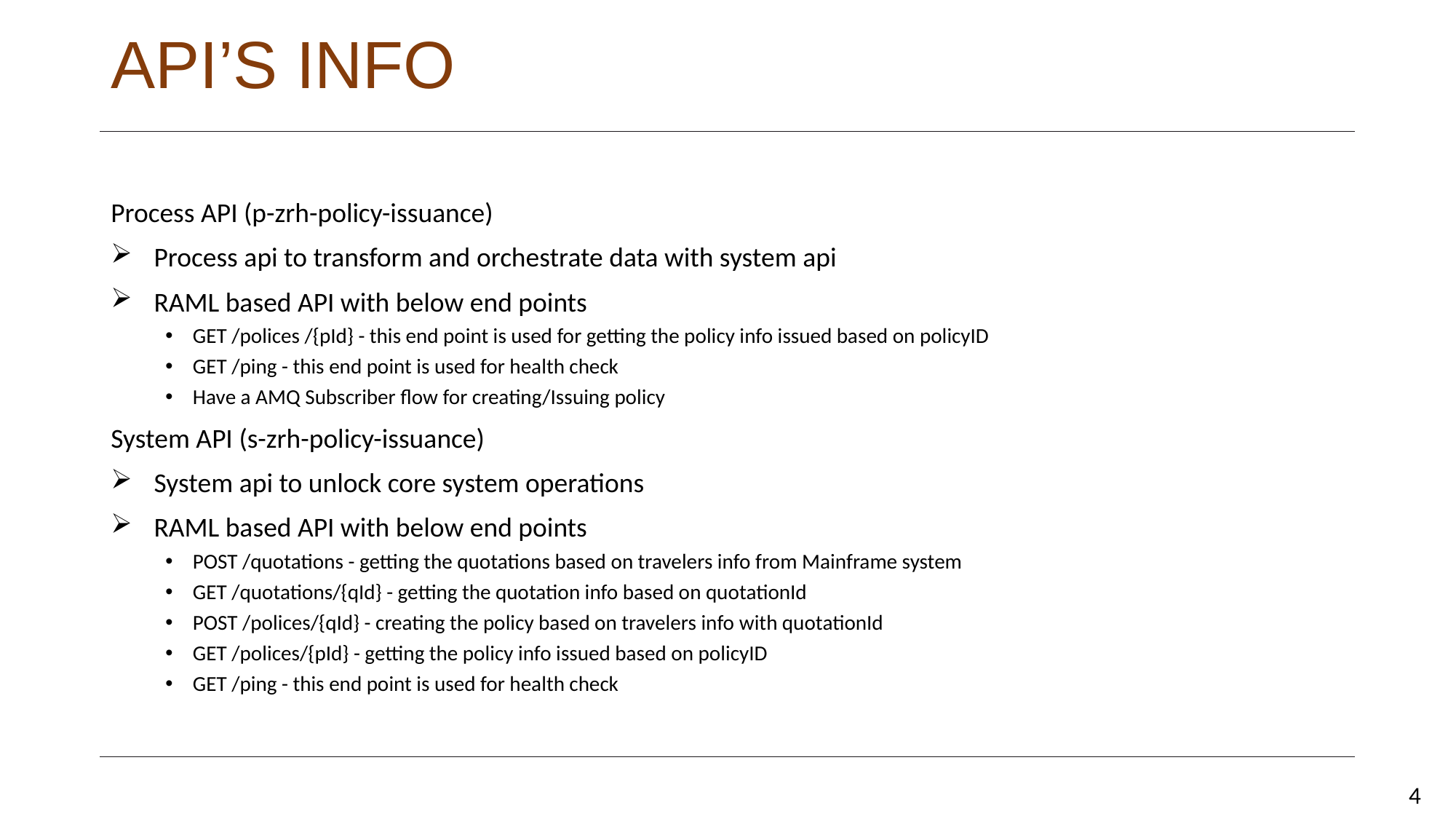

# API’s Info

Process API (p-zrh-policy-issuance)
Process api to transform and orchestrate data with system api
RAML based API with below end points
GET /polices /{pId} - this end point is used for getting the policy info issued based on policyID
GET /ping - this end point is used for health check
Have a AMQ Subscriber flow for creating/Issuing policy
System API (s-zrh-policy-issuance)
System api to unlock core system operations
RAML based API with below end points
POST /quotations - getting the quotations based on travelers info from Mainframe system
GET /quotations/{qId} - getting the quotation info based on quotationId
POST /polices/{qId} - creating the policy based on travelers info with quotationId
GET /polices/{pId} - getting the policy info issued based on policyID
GET /ping - this end point is used for health check
4